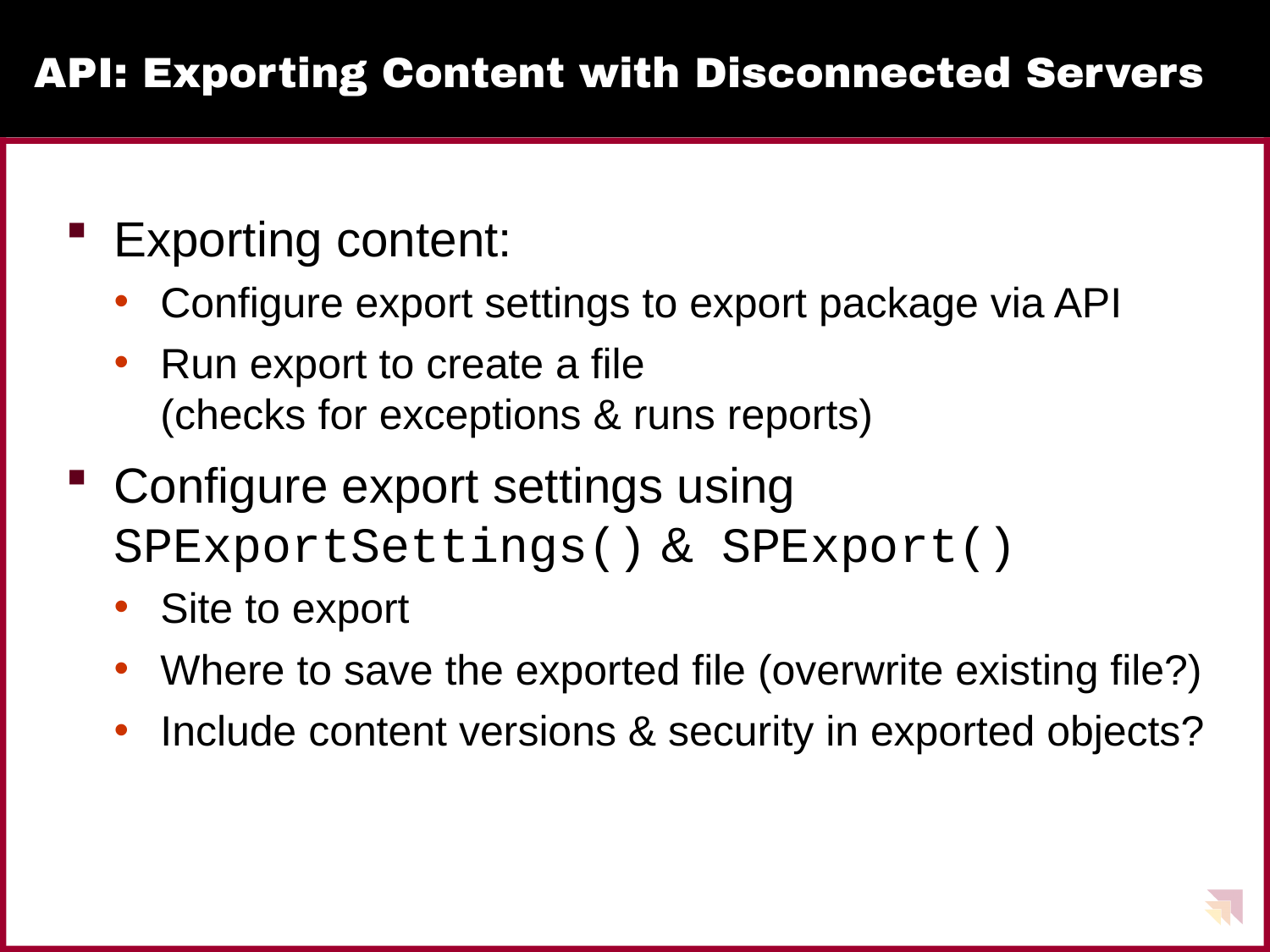

# API: Exporting Content with Disconnected Servers
Exporting content:
Configure export settings to export package via API
Run export to create a file
(checks for exceptions & runs reports)
Configure export settings using SPExportSettings() &  SPExport()
Site to export
Where to save the exported file (overwrite existing file?)
Include content versions & security in exported objects?